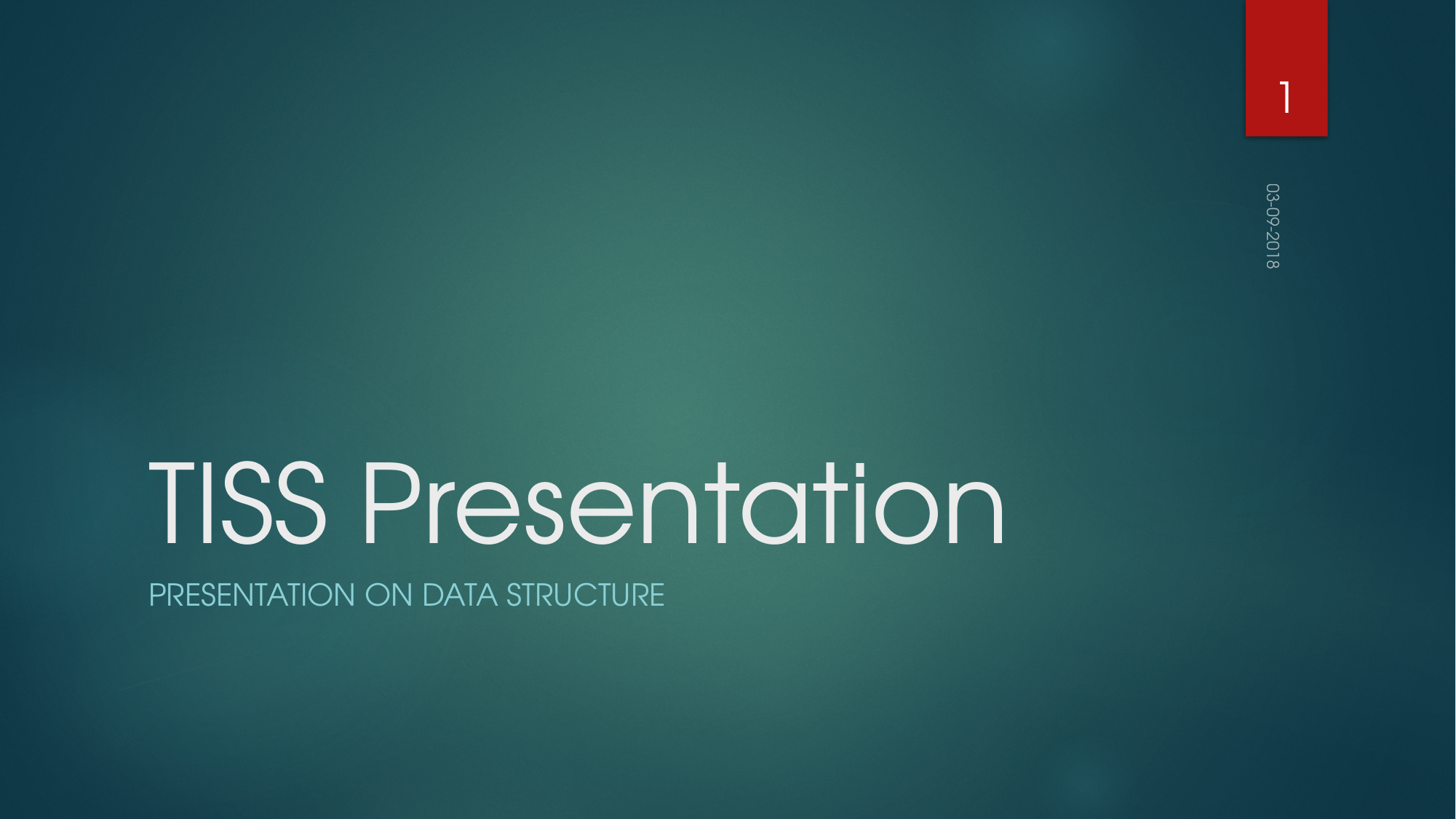

1
# TISS Presentation
03-09-2018
Presentation On Data Structure